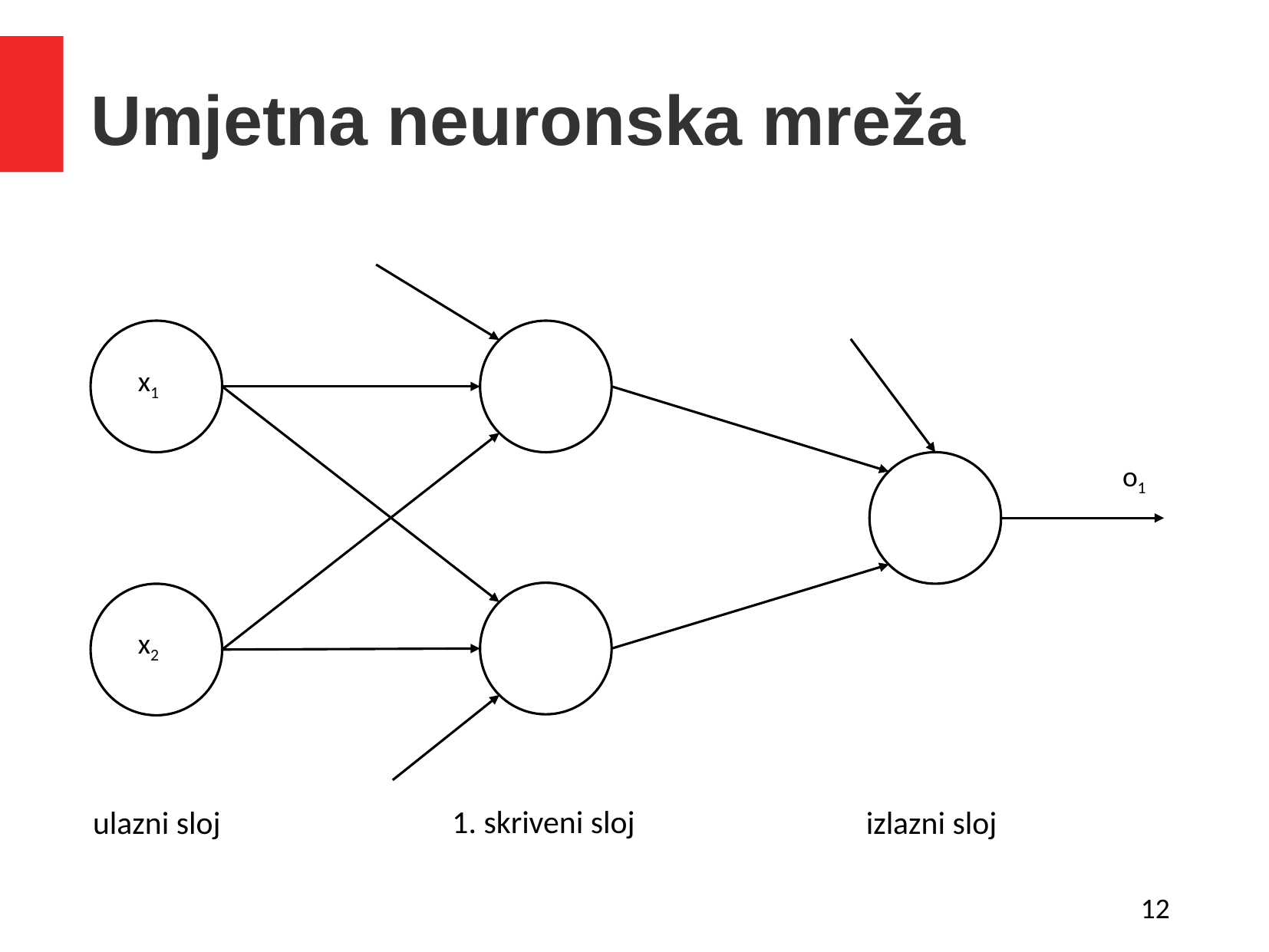

# Umjetna neuronska mreža

x1

o1

x2
1. skriveni sloj
ulazni sloj
izlazni sloj
12